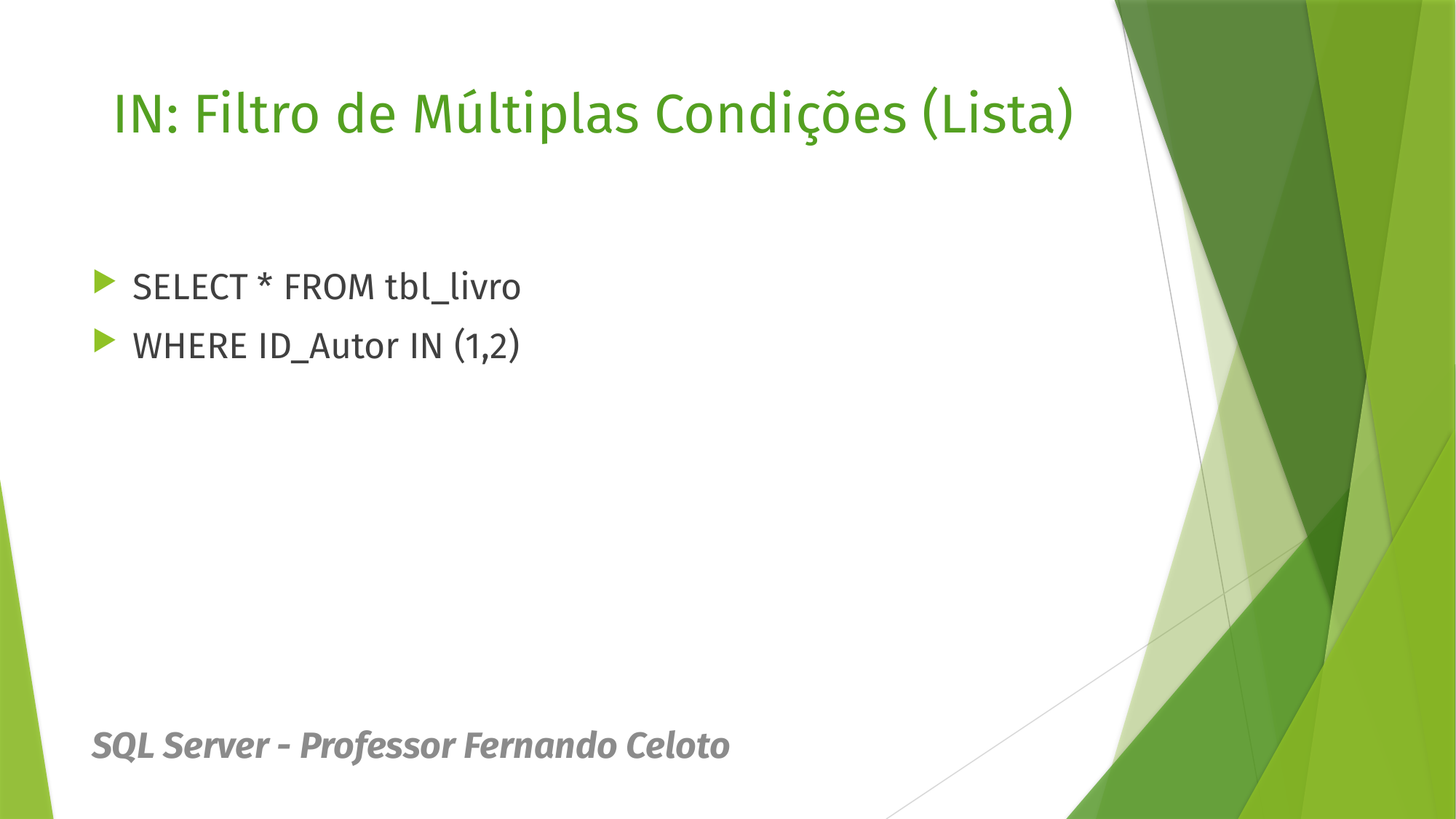

# IN: Filtro de Múltiplas Condições (Lista)
SELECT * FROM tbl_livro
WHERE ID_Autor IN (1,2)

SQL Server - Professor Fernando Celoto